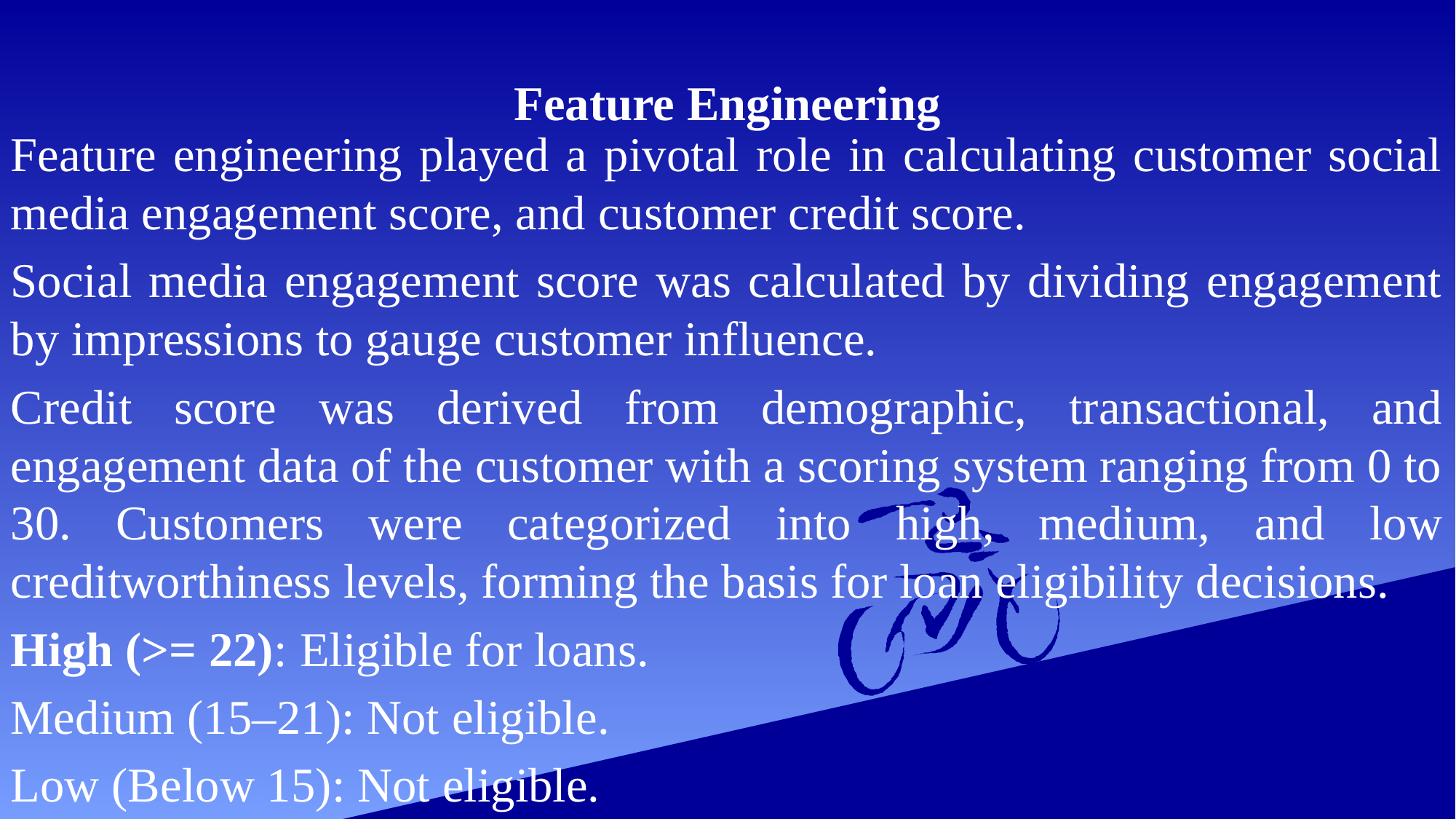

# Feature Engineering
Feature engineering played a pivotal role in calculating customer social media engagement score, and customer credit score.
Social media engagement score was calculated by dividing engagement by impressions to gauge customer influence.
Credit score was derived from demographic, transactional, and engagement data of the customer with a scoring system ranging from 0 to 30. Customers were categorized into high, medium, and low creditworthiness levels, forming the basis for loan eligibility decisions.
High (>= 22): Eligible for loans.
Medium (15–21): Not eligible.
Low (Below 15): Not eligible.